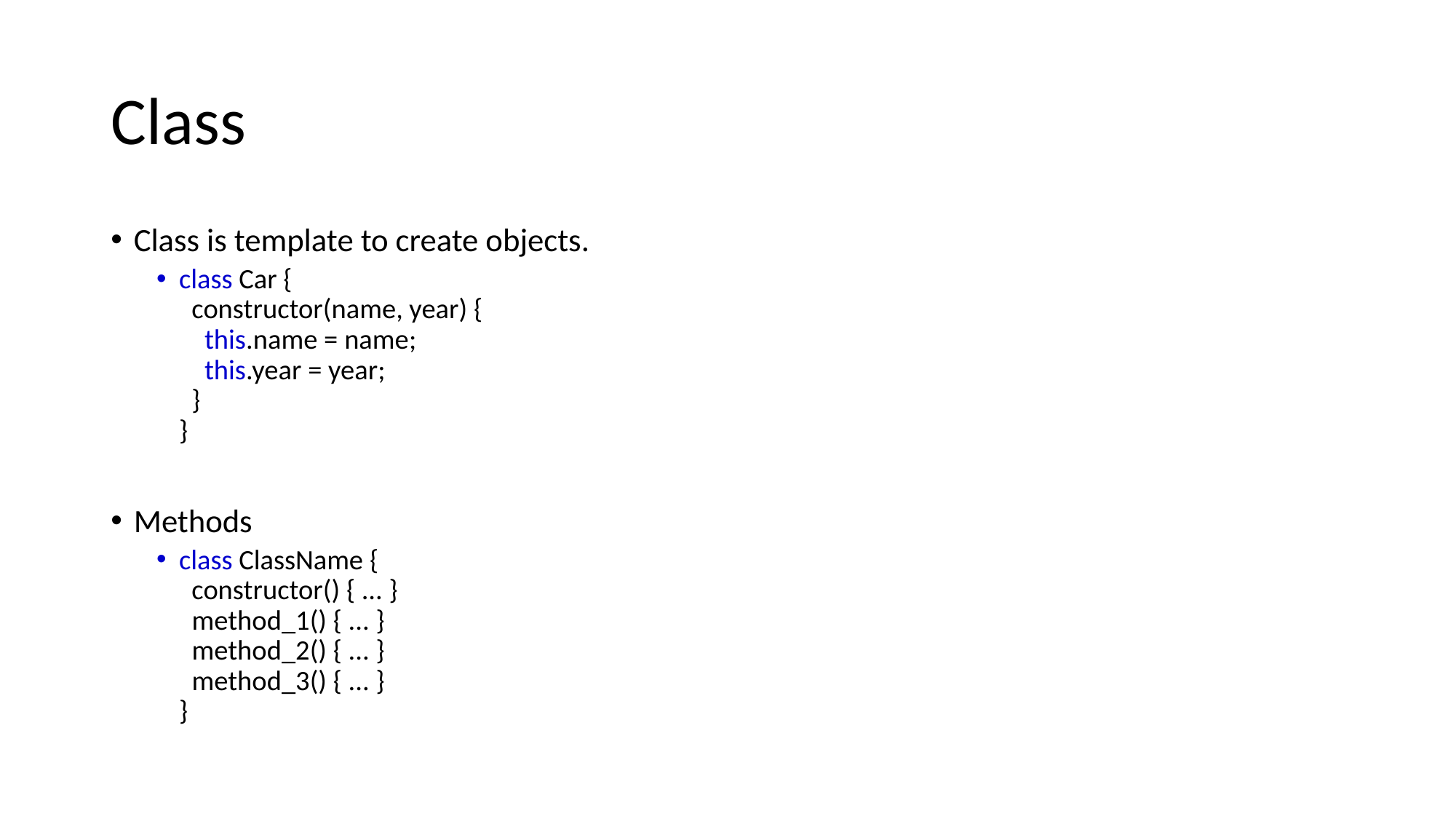

# Class
Class is template to create objects.
class Car {
  constructor(name, year) {
    this.name = name;
    this.year = year;
  }
}

Methods
class ClassName {
  constructor() { ... }
  method_1() { ... }
  method_2() { ... }
  method_3() { ... }
}